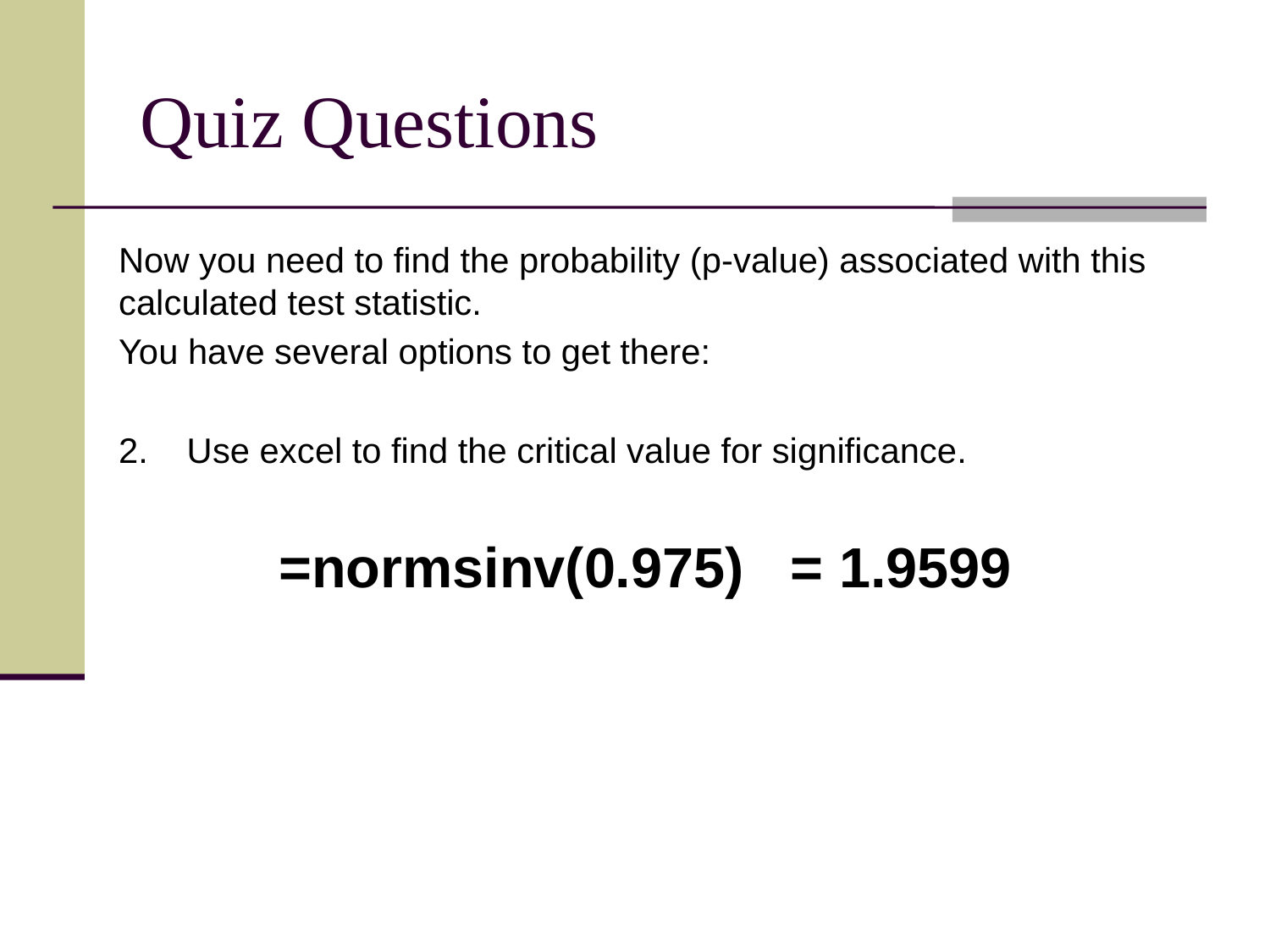

# Quiz Questions
Now you need to find the probability (p-value) associated with this calculated test statistic.
You have several options to get there:

2.    Use excel to find the critical value for significance.

=normsinv(0.975)   = 1.9599